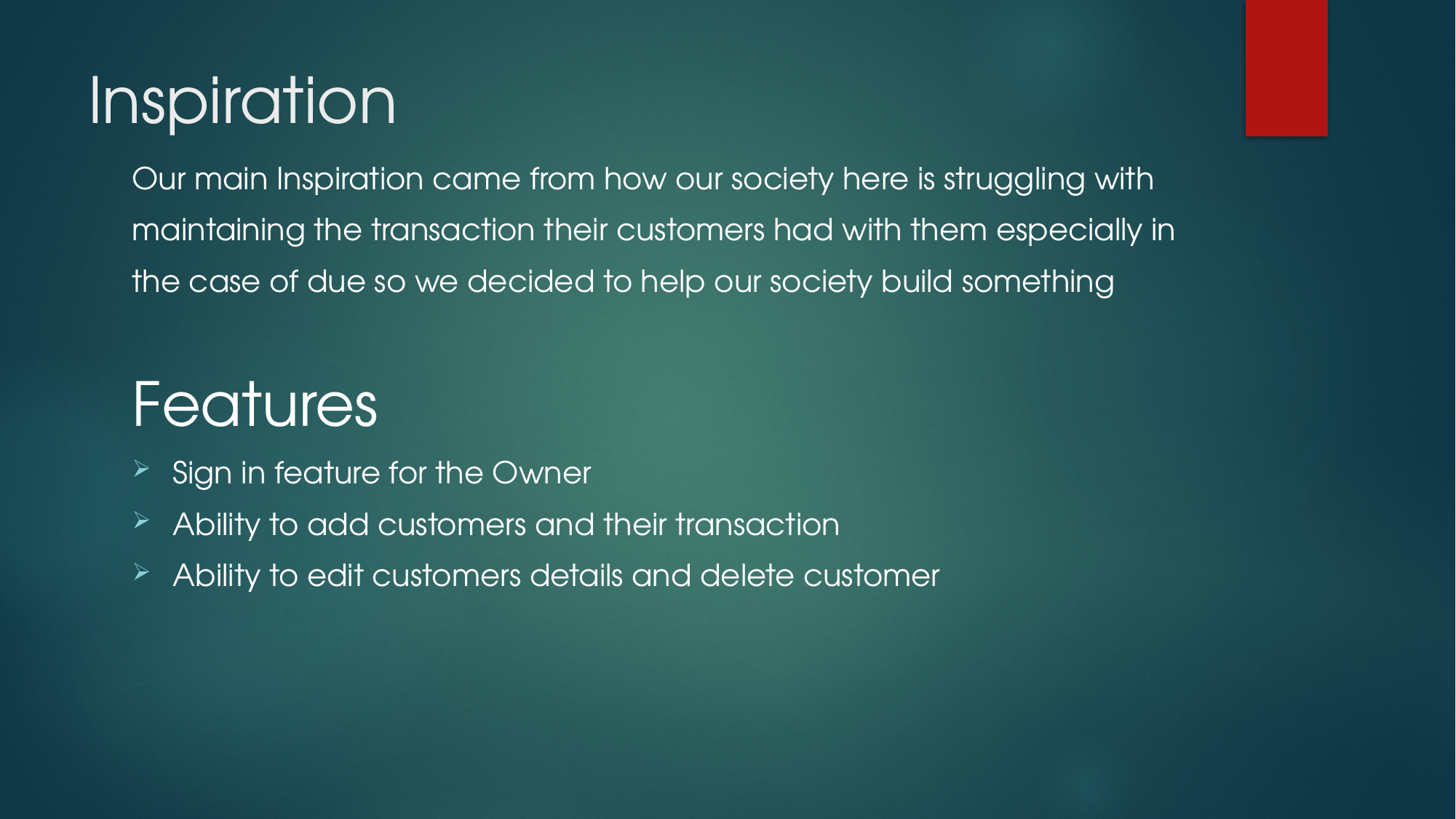

# Inspiration
Our main Inspiration came from how our society here is struggling with
maintaining the transaction their customers had with them especially in
the case of due so we decided to help our society build something

Features
Sign in feature for the Owner
Ability to add customers and their transaction
Ability to edit customers details and delete customer